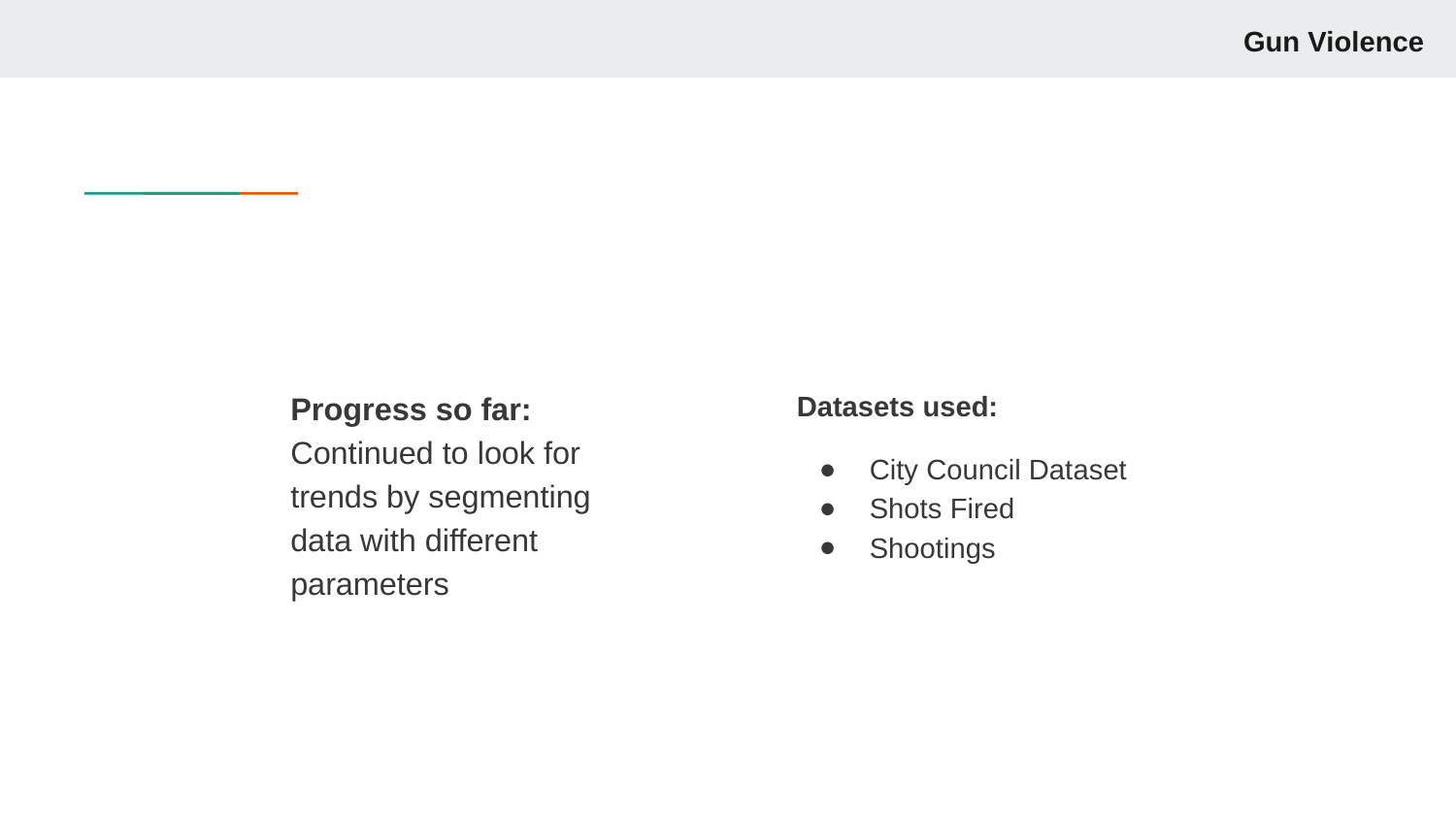

Gun Violence
Progress so far:
Continued to look for trends by segmenting data with different parameters

Datasets used:
City Council Dataset
Shots Fired
Shootings